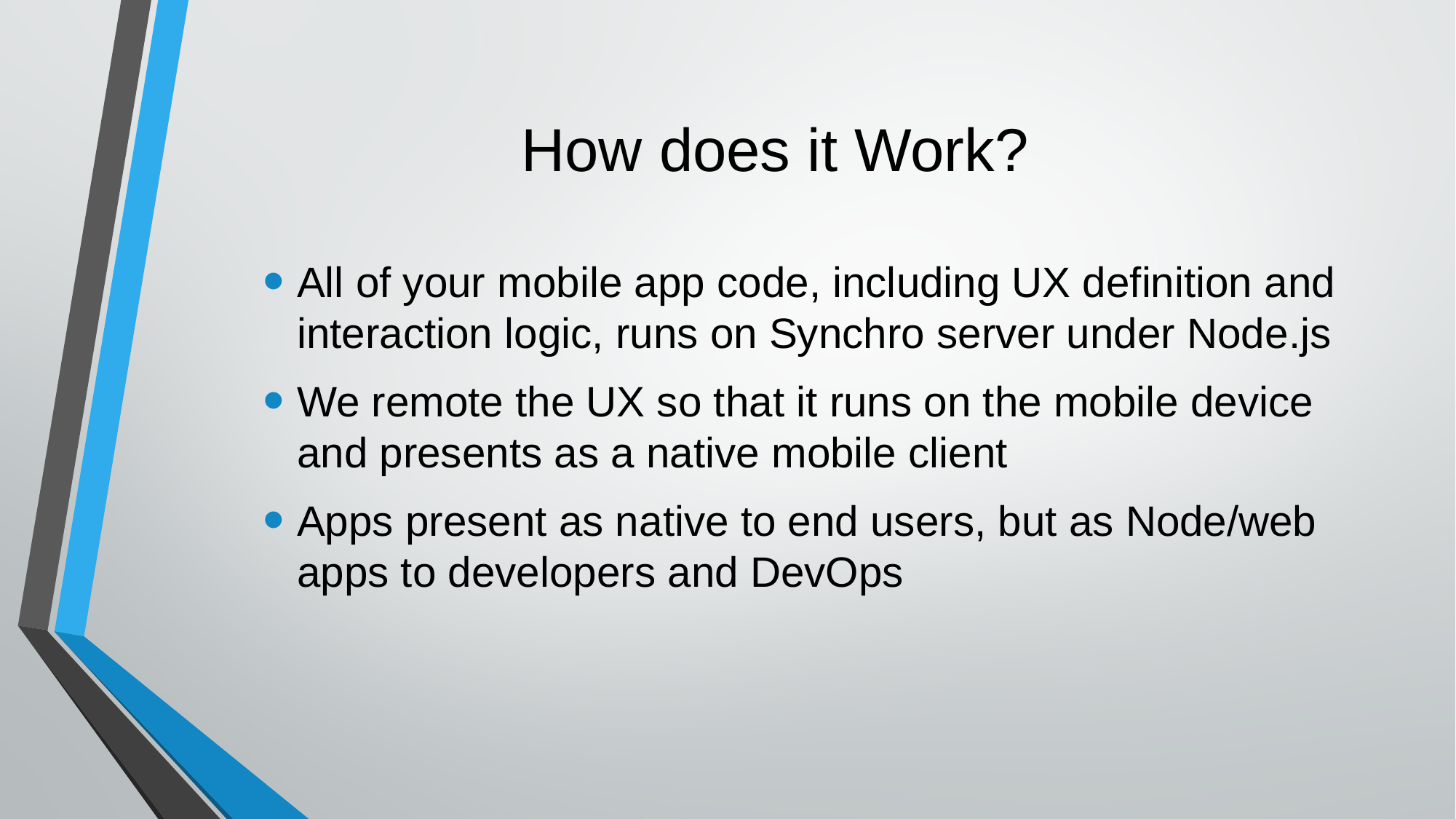

# How does it Work?
All of your mobile app code, including UX definition and interaction logic, runs on Synchro server under Node.js
We remote the UX so that it runs on the mobile device and presents as a native mobile client
Apps present as native to end users, but as Node/web apps to developers and DevOps